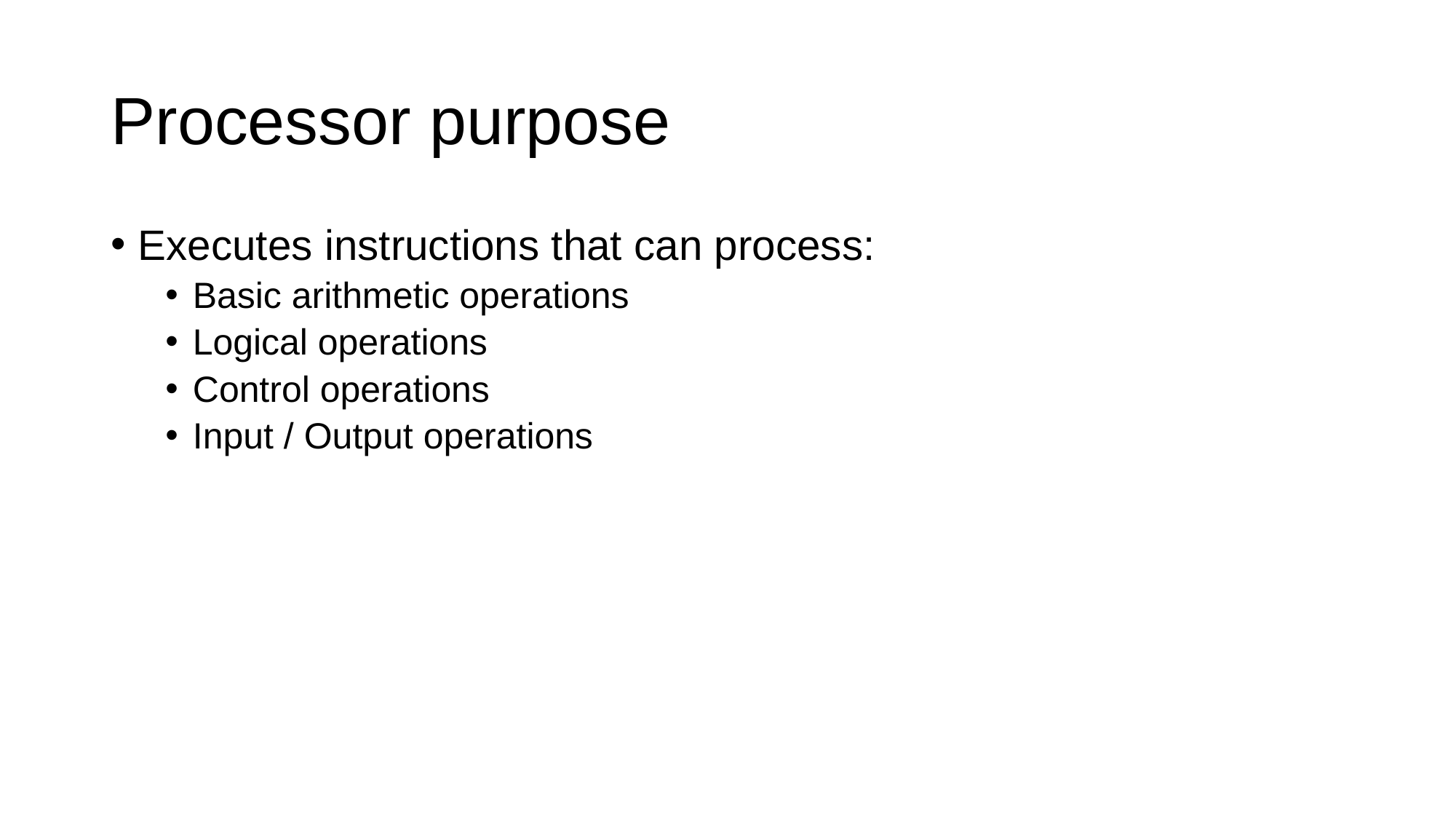

# Processor purpose
Executes instructions that can process:
Basic arithmetic operations
Logical operations
Control operations
Input / Output operations